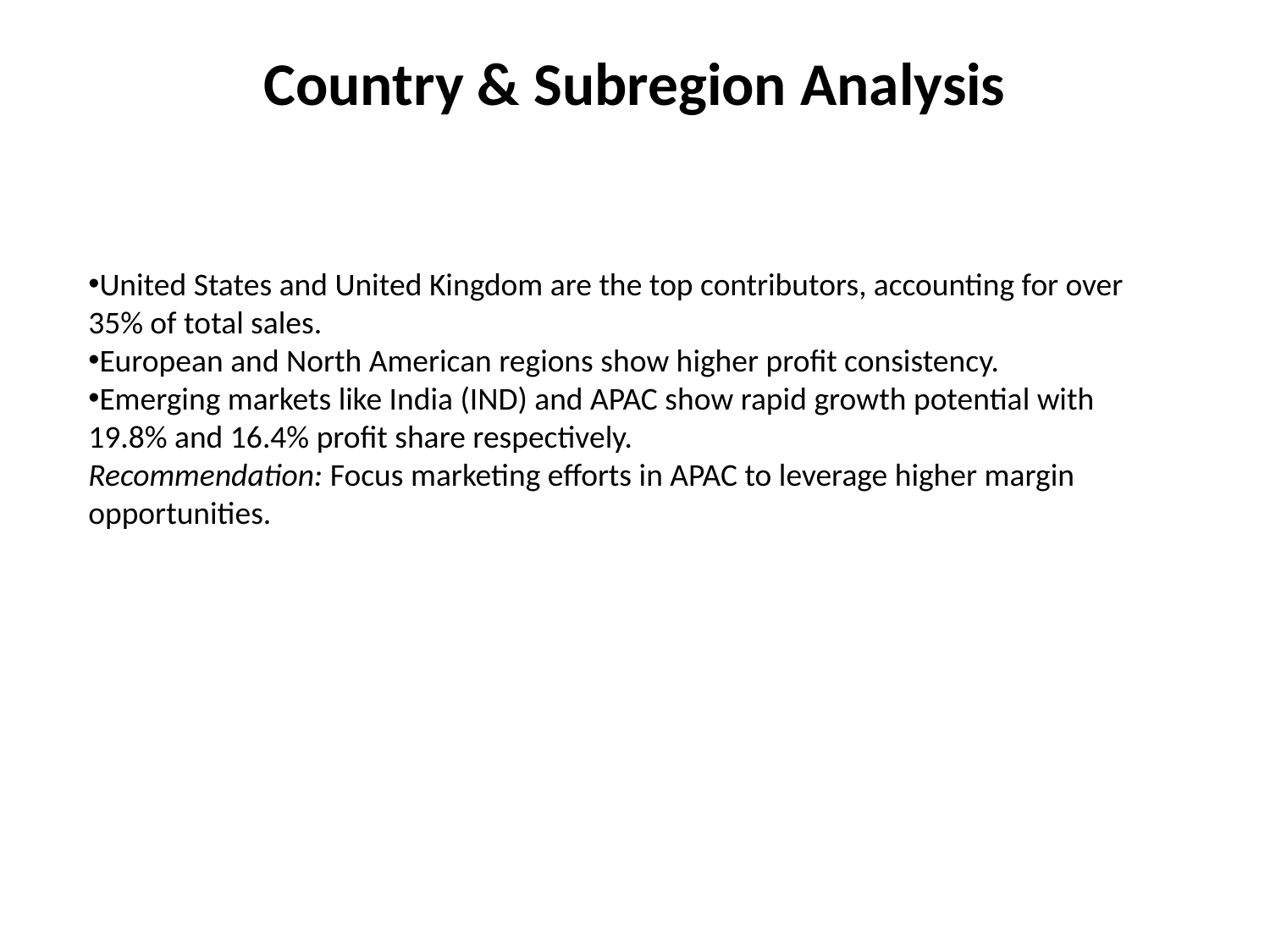

# Country & Subregion Analysis

United States and United Kingdom are the top contributors, accounting for over 35% of total sales.
European and North American regions show higher profit consistency.
Emerging markets like India (IND) and APAC show rapid growth potential with 19.8% and 16.4% profit share respectively.
Recommendation: Focus marketing efforts in APAC to leverage higher margin opportunities.